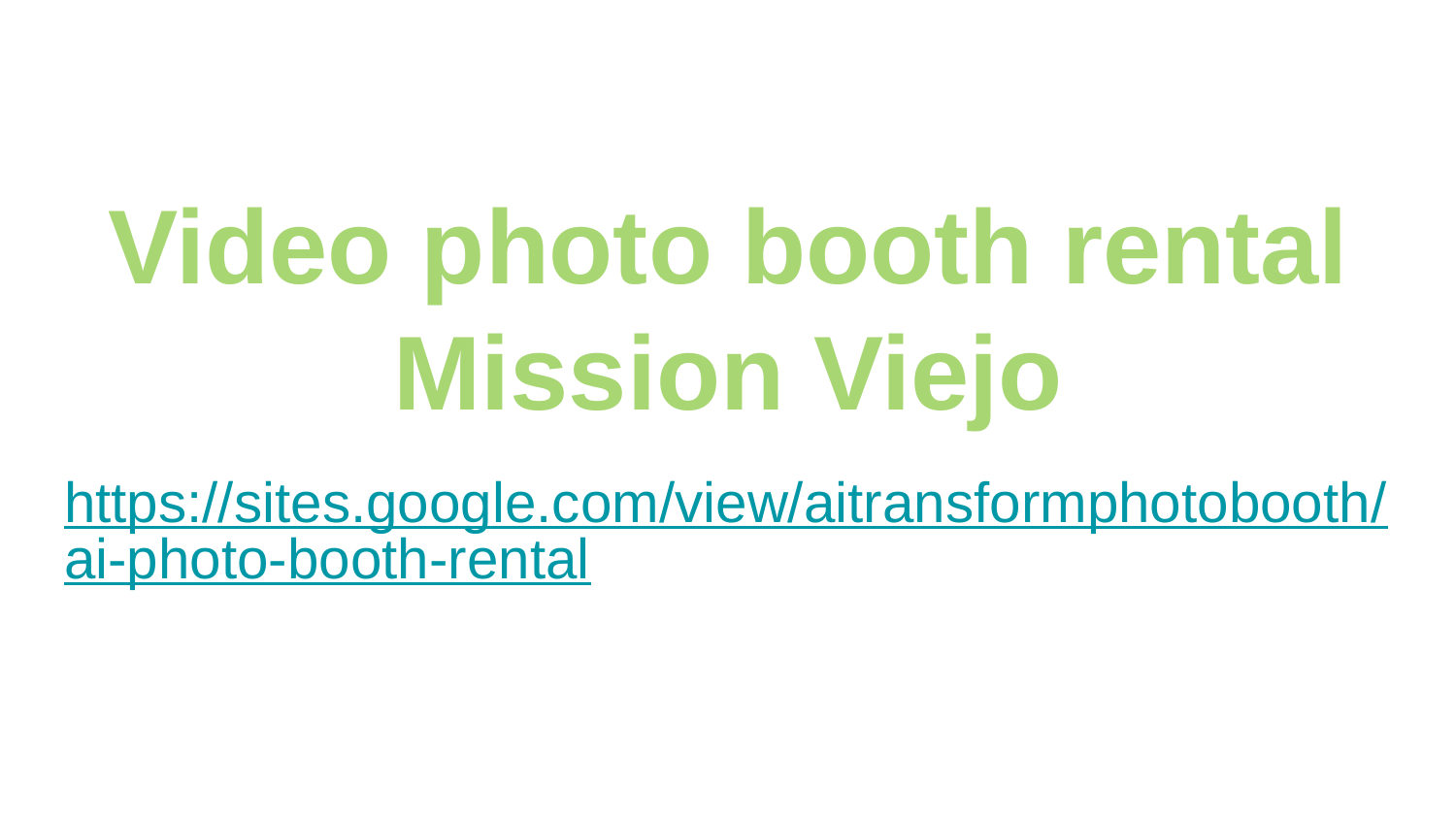

# Video photo booth rental Mission Viejo
https://sites.google.com/view/aitransformphotobooth/ai-photo-booth-rental